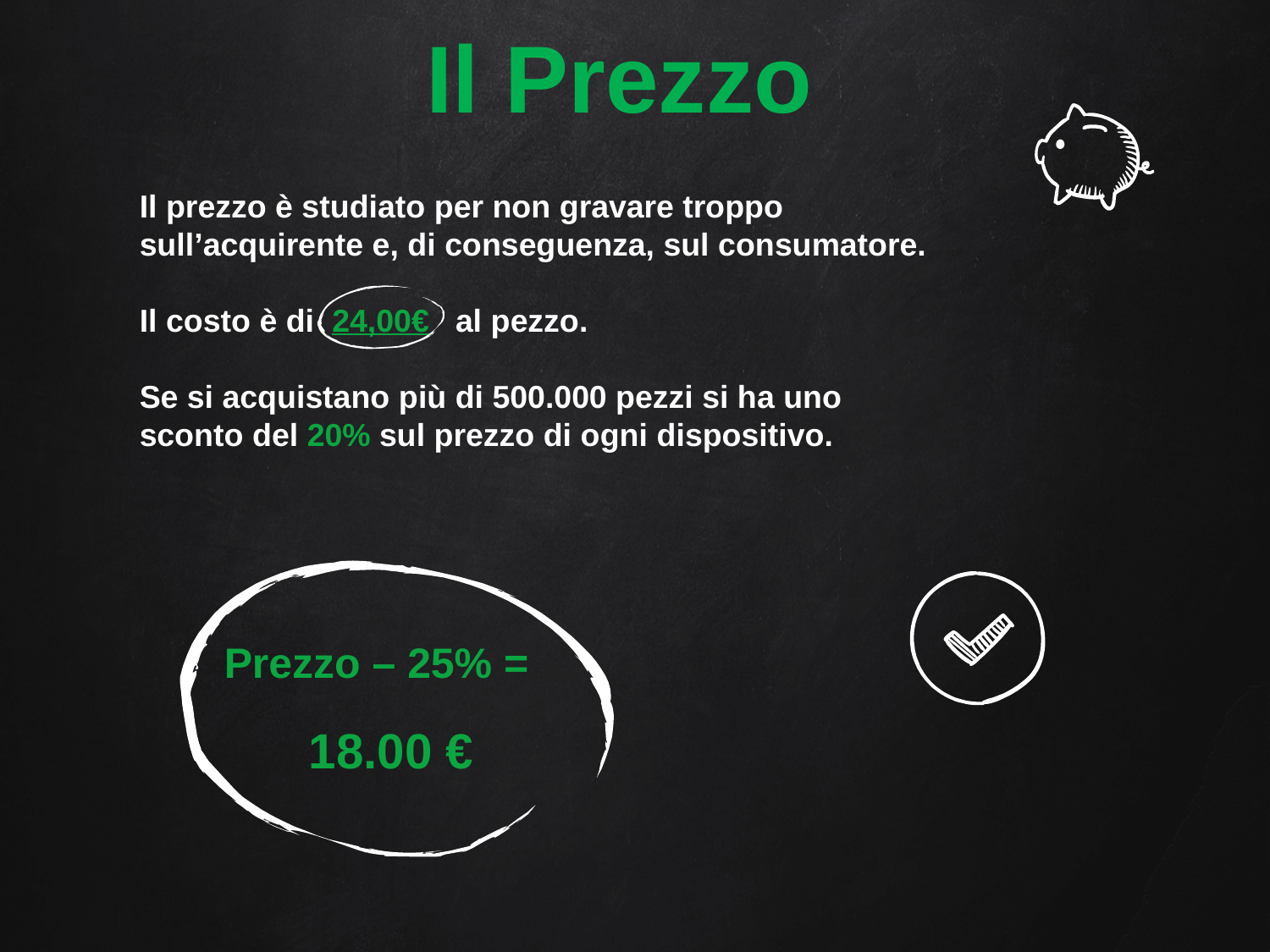

# Il Prezzo

Il prezzo è studiato per non gravare troppo sull’acquirente e, di conseguenza, sul consumatore.

Il costo è di  24,00€   al pezzo.

Se si acquistano più di 500.000 pezzi si ha uno sconto del 20% sul prezzo di ogni dispositivo.

Prezzo – 25% =
18.00 €